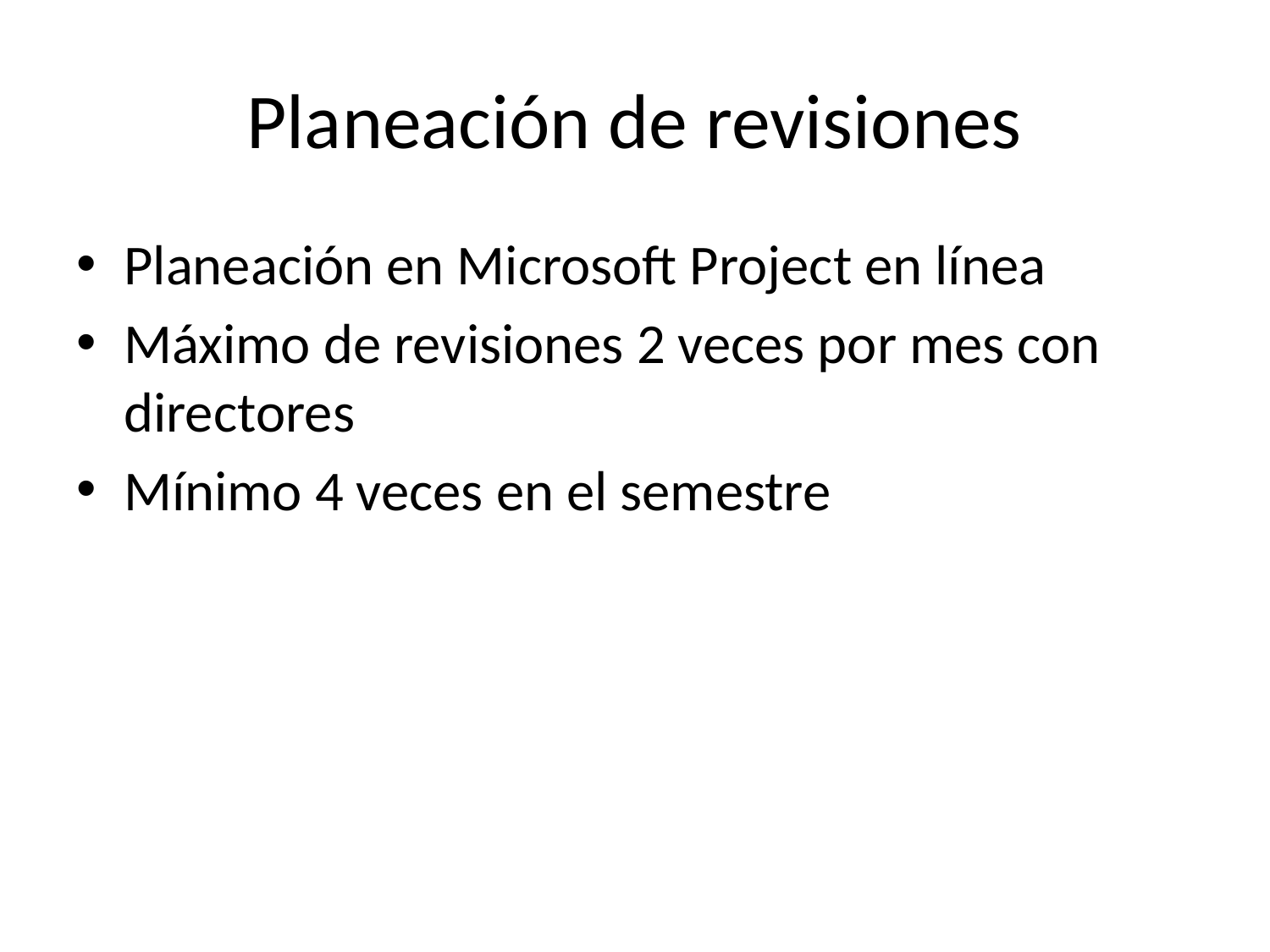

# Planeación de revisiones
Planeación en Microsoft Project en línea
Máximo de revisiones 2 veces por mes con directores
Mínimo 4 veces en el semestre